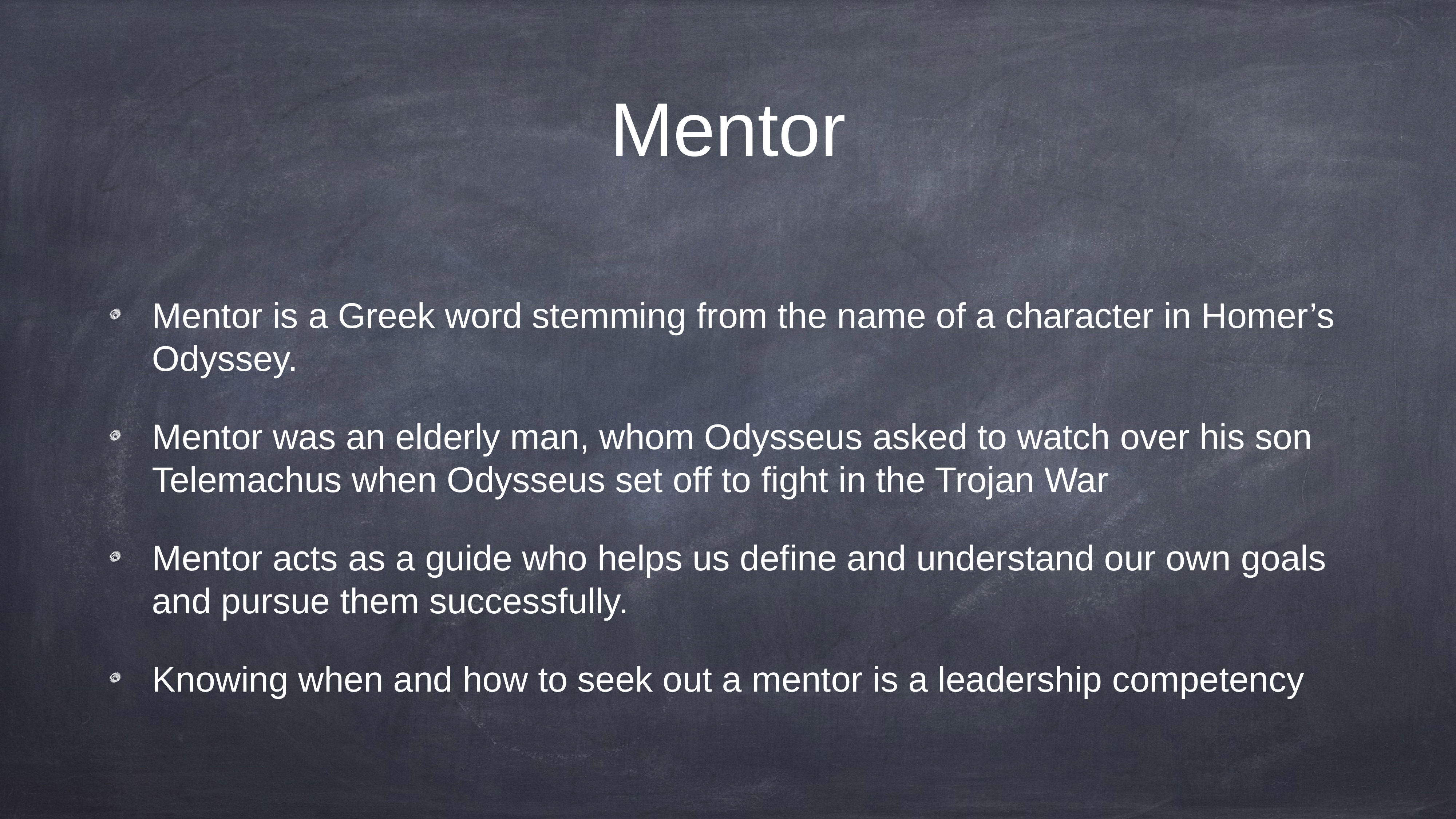

# Mentor
Mentor is a Greek word stemming from the name of a character in Homer’s Odyssey.
Mentor was an elderly man, whom Odysseus asked to watch over his son Telemachus when Odysseus set off to fight in the Trojan War
Mentor acts as a guide who helps us define and understand our own goals and pursue them successfully.
Knowing when and how to seek out a mentor is a leadership competency